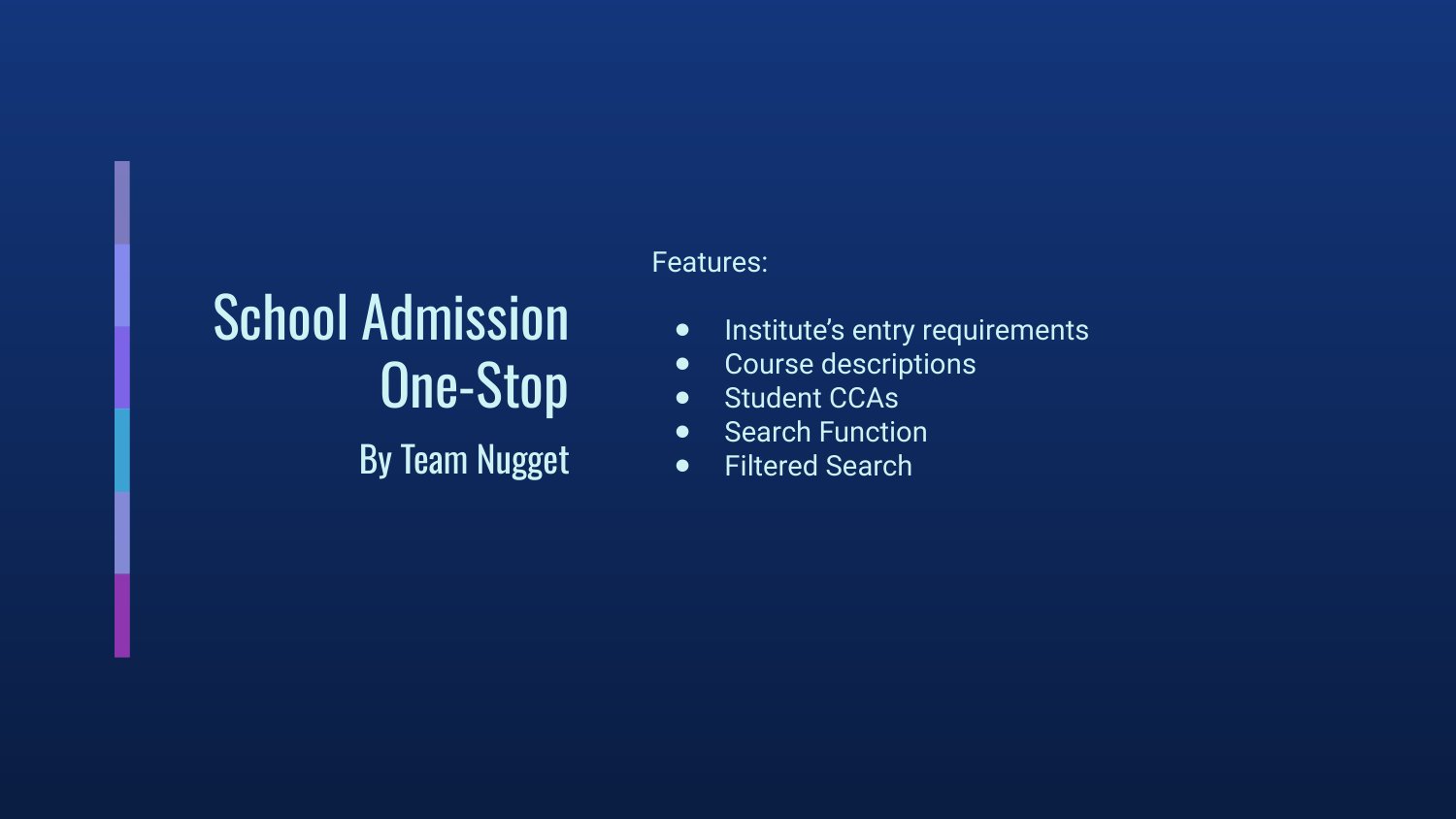

Features:

Institute’s entry requirements
Course descriptions
Student CCAs
Search Function
Filtered Search

# School Admission One-Stop
By Team Nugget